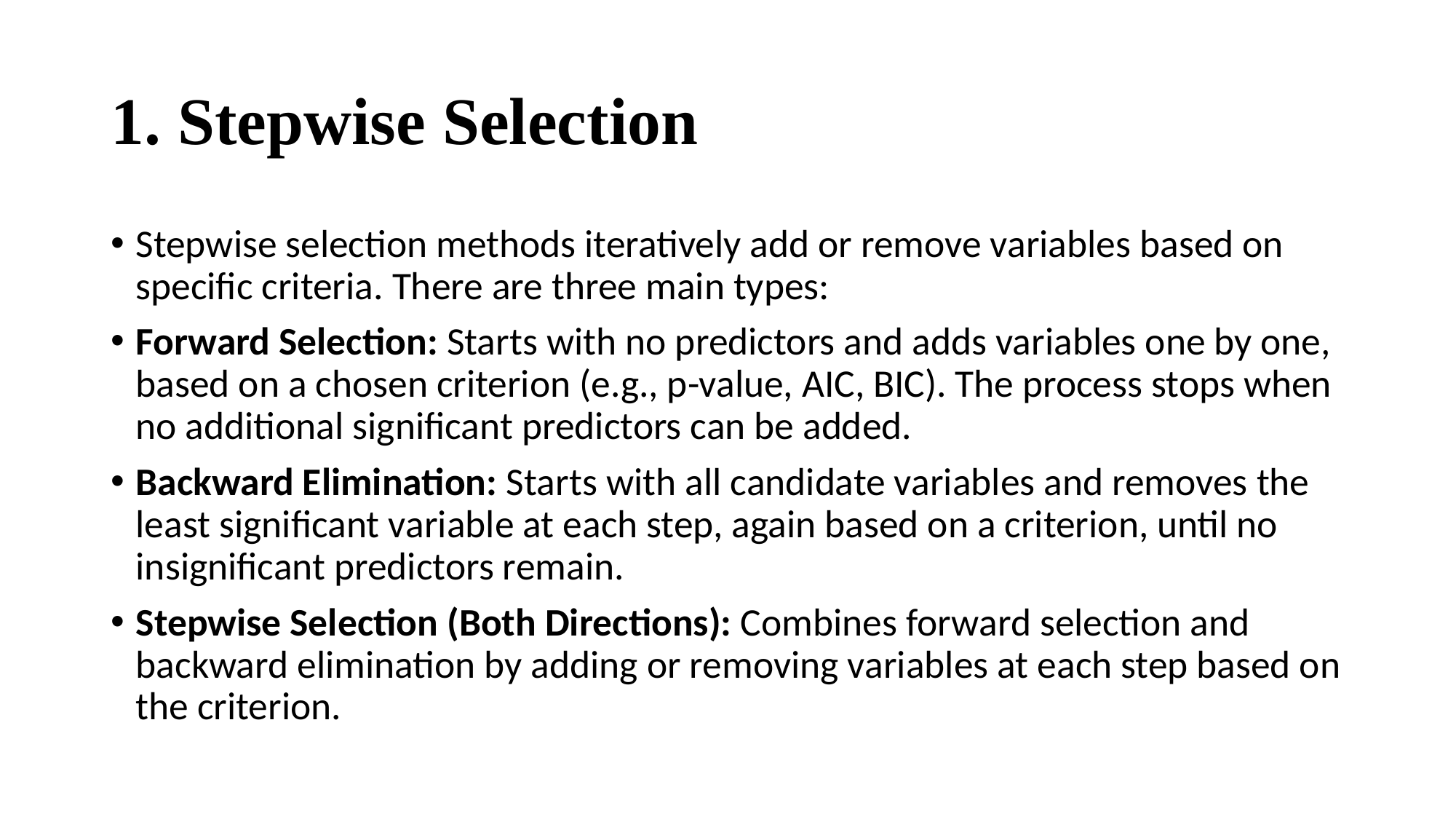

# 1. Stepwise Selection
Stepwise selection methods iteratively add or remove variables based on specific criteria. There are three main types:
Forward Selection: Starts with no predictors and adds variables one by one, based on a chosen criterion (e.g., p-value, AIC, BIC). The process stops when no additional significant predictors can be added.
Backward Elimination: Starts with all candidate variables and removes the least significant variable at each step, again based on a criterion, until no insignificant predictors remain.
Stepwise Selection (Both Directions): Combines forward selection and backward elimination by adding or removing variables at each step based on the criterion.